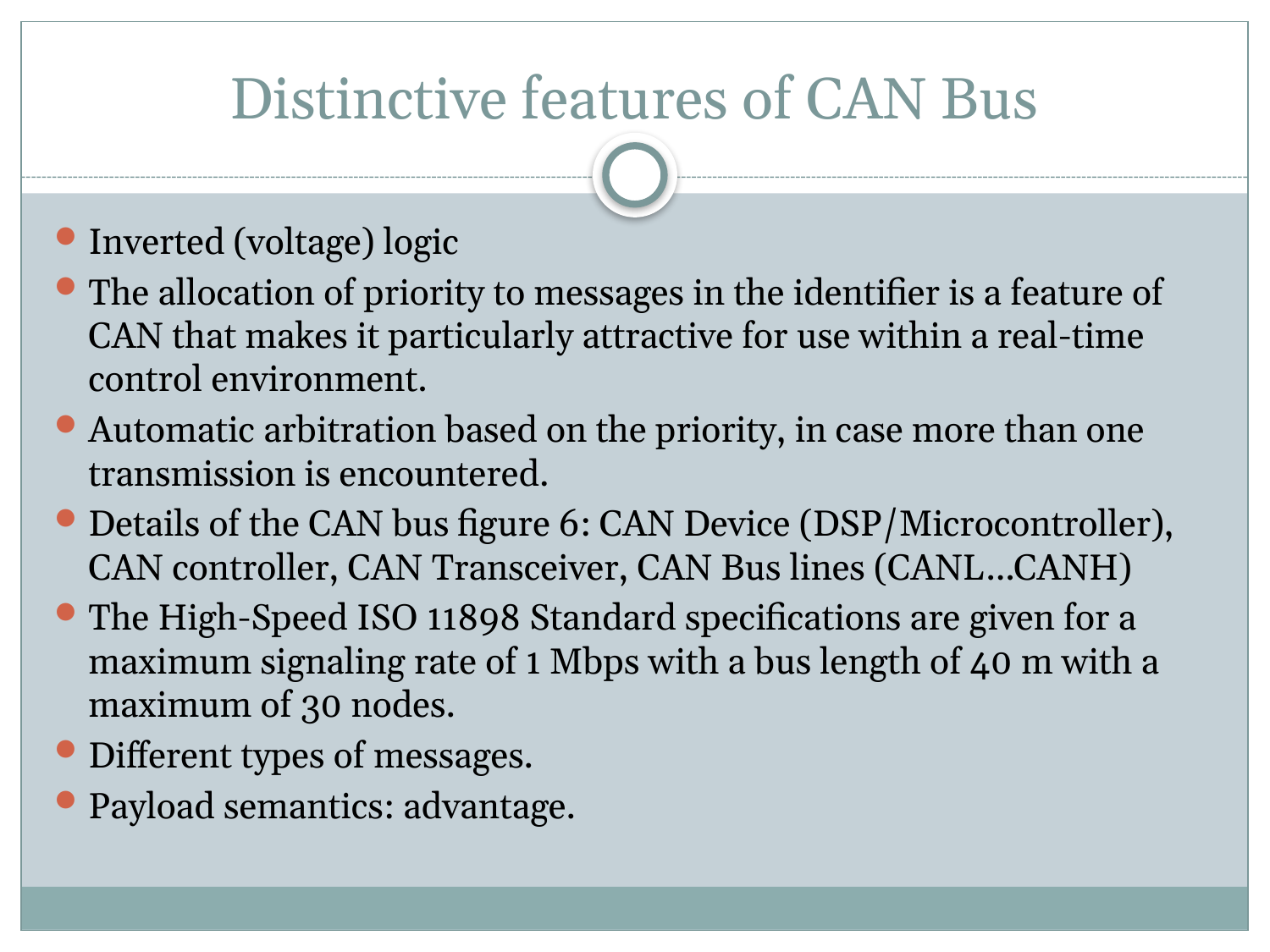

# Distinctive features of CAN Bus
Inverted (voltage) logic
The allocation of priority to messages in the identifier is a feature of CAN that makes it particularly attractive for use within a real-time control environment.
Automatic arbitration based on the priority, in case more than one transmission is encountered.
Details of the CAN bus figure 6: CAN Device (DSP/Microcontroller), CAN controller, CAN Transceiver, CAN Bus lines (CANL…CANH)
The High-Speed ISO 11898 Standard specifications are given for a maximum signaling rate of 1 Mbps with a bus length of 40 m with a maximum of 30 nodes.
Different types of messages.
Payload semantics: advantage.